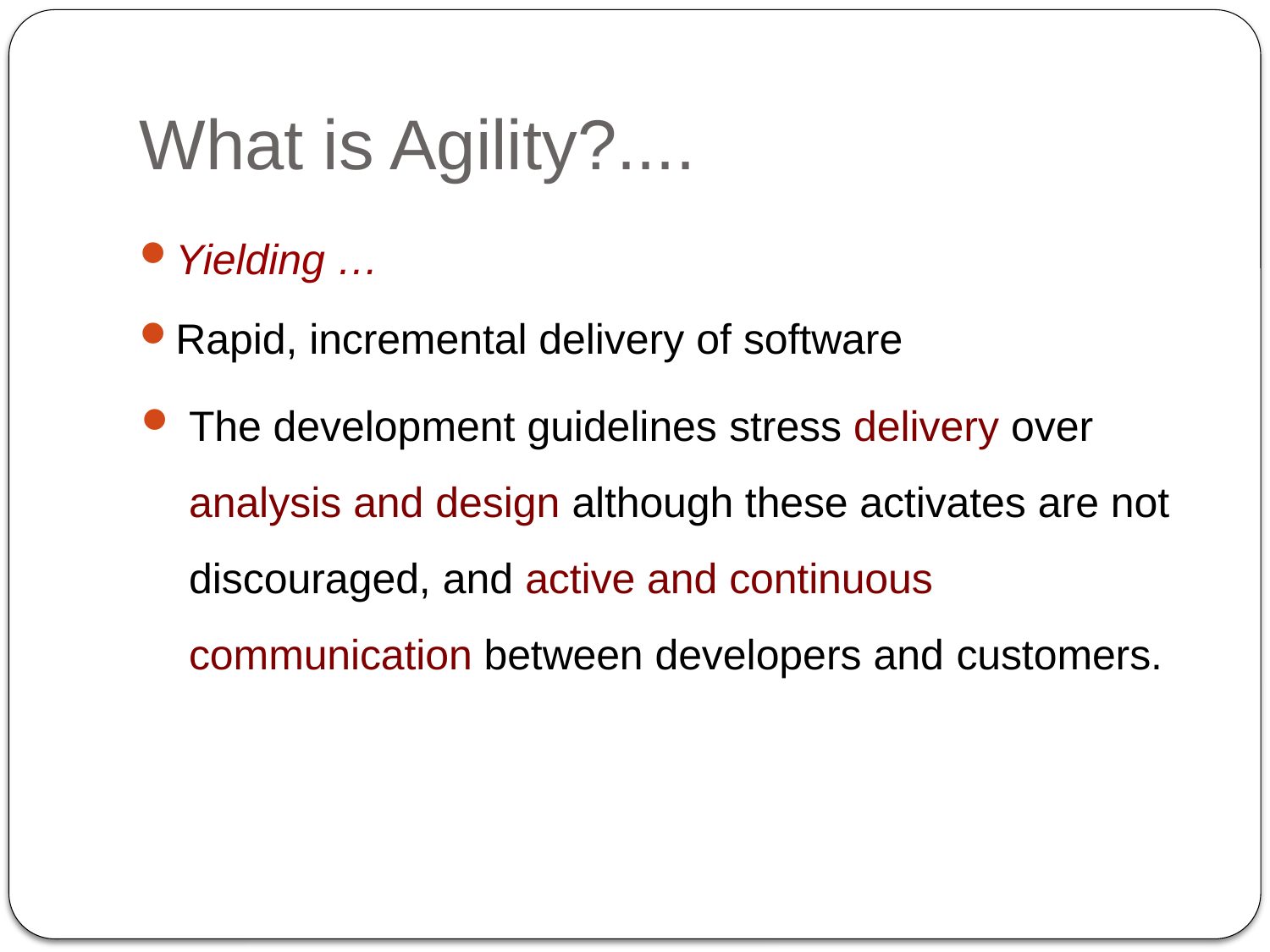

# What is Agility?....
Yielding …
Rapid, incremental delivery of software
The development guidelines stress delivery over  analysis and design although these activates are not  discouraged, and active and continuous  communication between developers and customers.